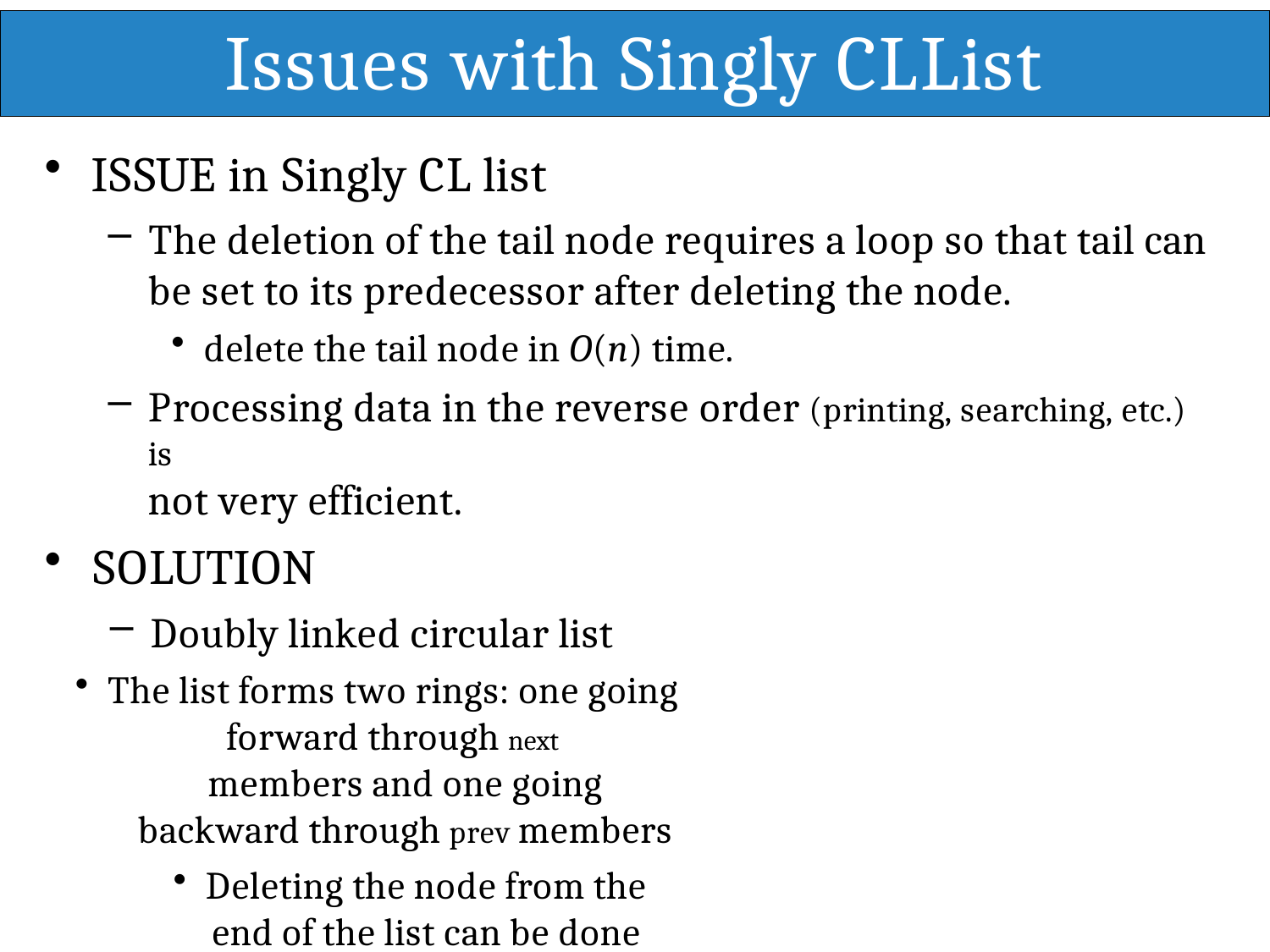

# Issues with Singly CLList
ISSUE in Singly CL list
The deletion of the tail node requires a loop so that tail can be set to its predecessor after deleting the node.
delete the tail node in O(n) time.
Processing data in the reverse order (printing, searching, etc.) is
not very efficient.
SOLUTION
Doubly linked circular list
The list forms two rings: one going forward through next
members and one going backward through prev members
Deleting the node from the end of the list can be done easily
because there is direct access to the next to last node
Insertion and deletion of the tail node can be done in O(1)
time.